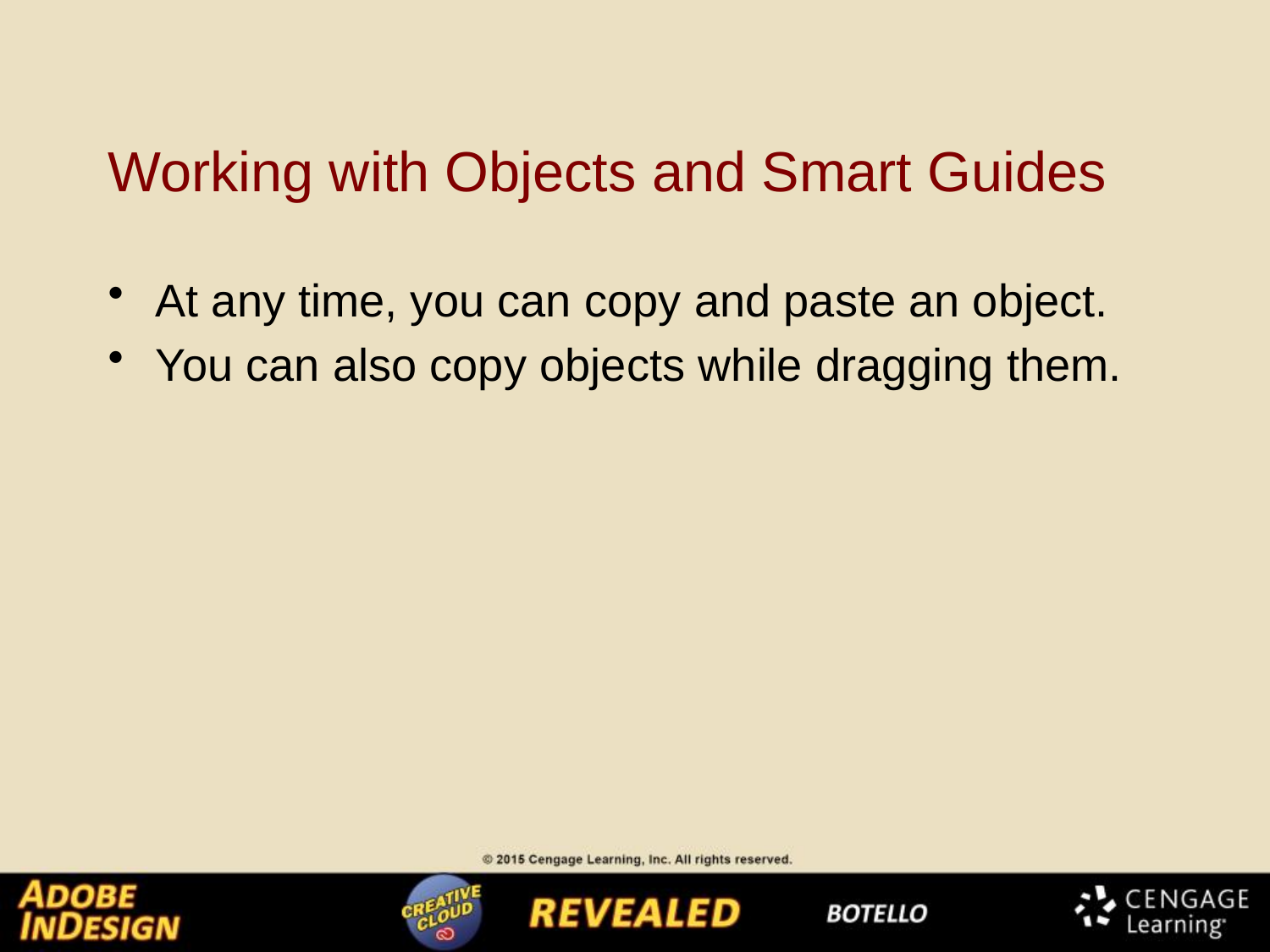

# Working with Objects and Smart Guides
At any time, you can copy and paste an object.
You can also copy objects while dragging them.